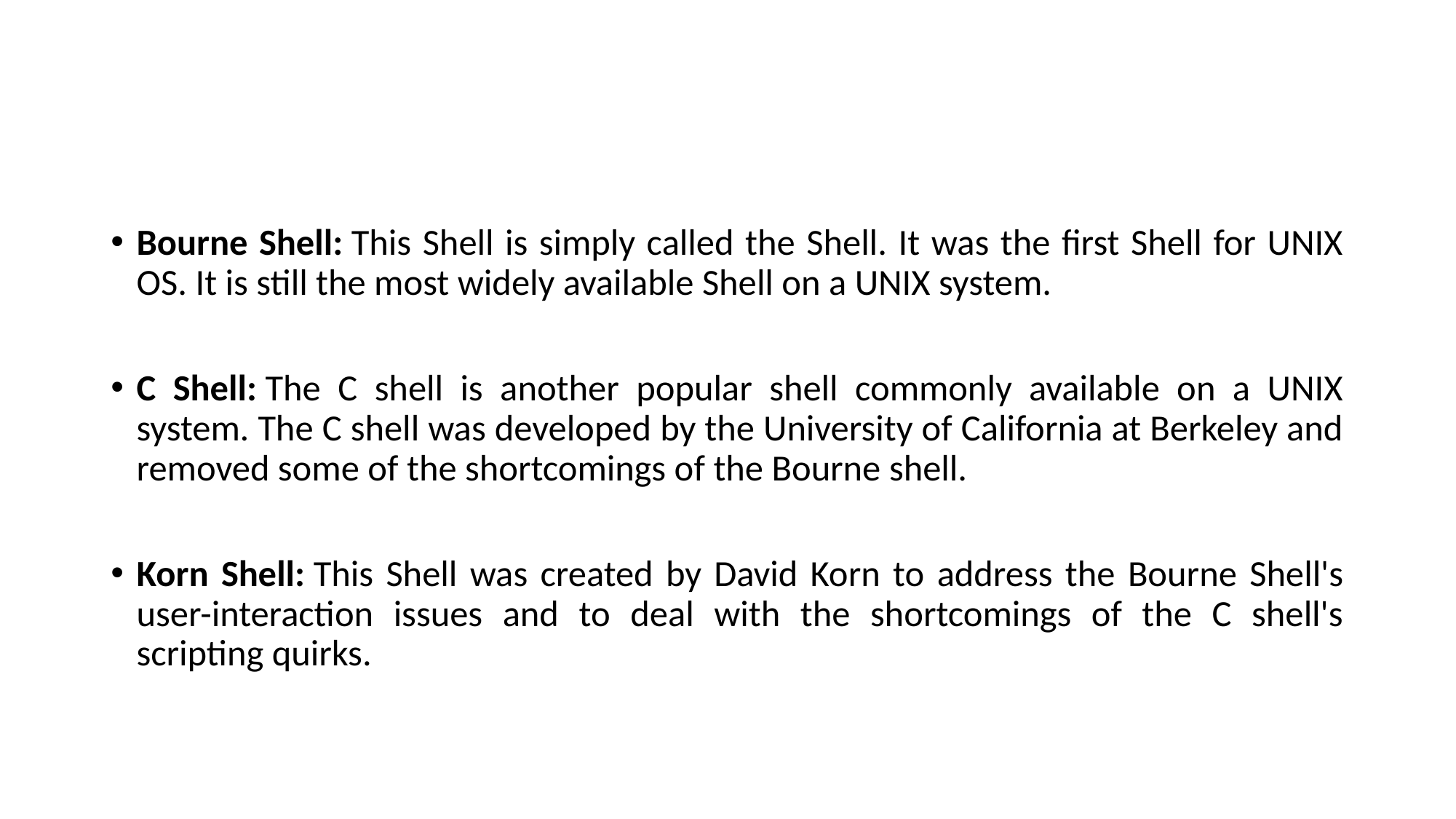

#
Bourne Shell: This Shell is simply called the Shell. It was the first Shell for UNIX OS. It is still the most widely available Shell on a UNIX system.

C Shell: The C shell is another popular shell commonly available on a UNIX system. The C shell was developed by the University of California at Berkeley and removed some of the shortcomings of the Bourne shell.

Korn Shell: This Shell was created by David Korn to address the Bourne Shell's user-interaction issues and to deal with the shortcomings of the C shell's scripting quirks.